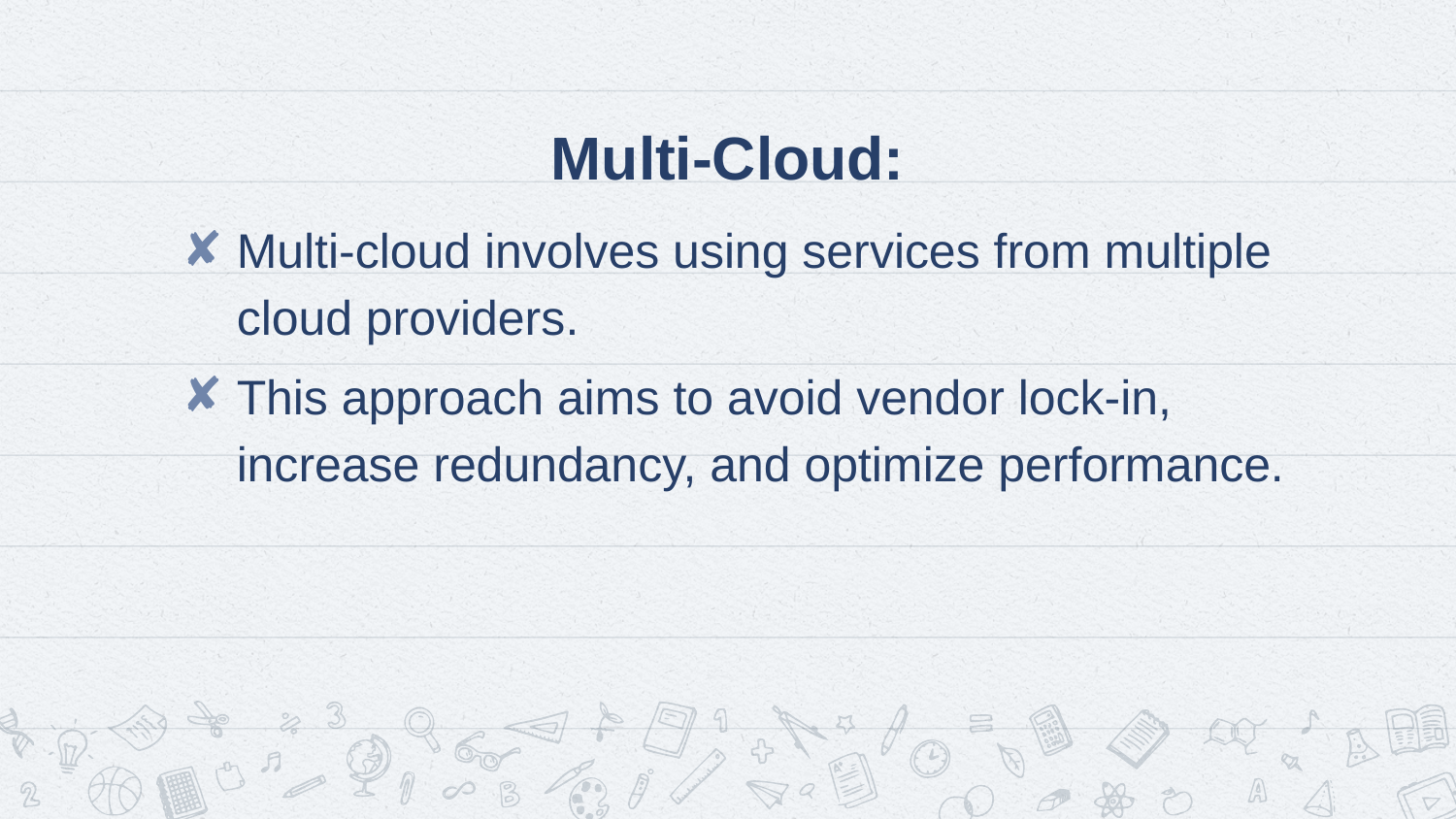

# Multi-Cloud:
Multi-cloud involves using services from multiple cloud providers.
This approach aims to avoid vendor lock-in, increase redundancy, and optimize performance.